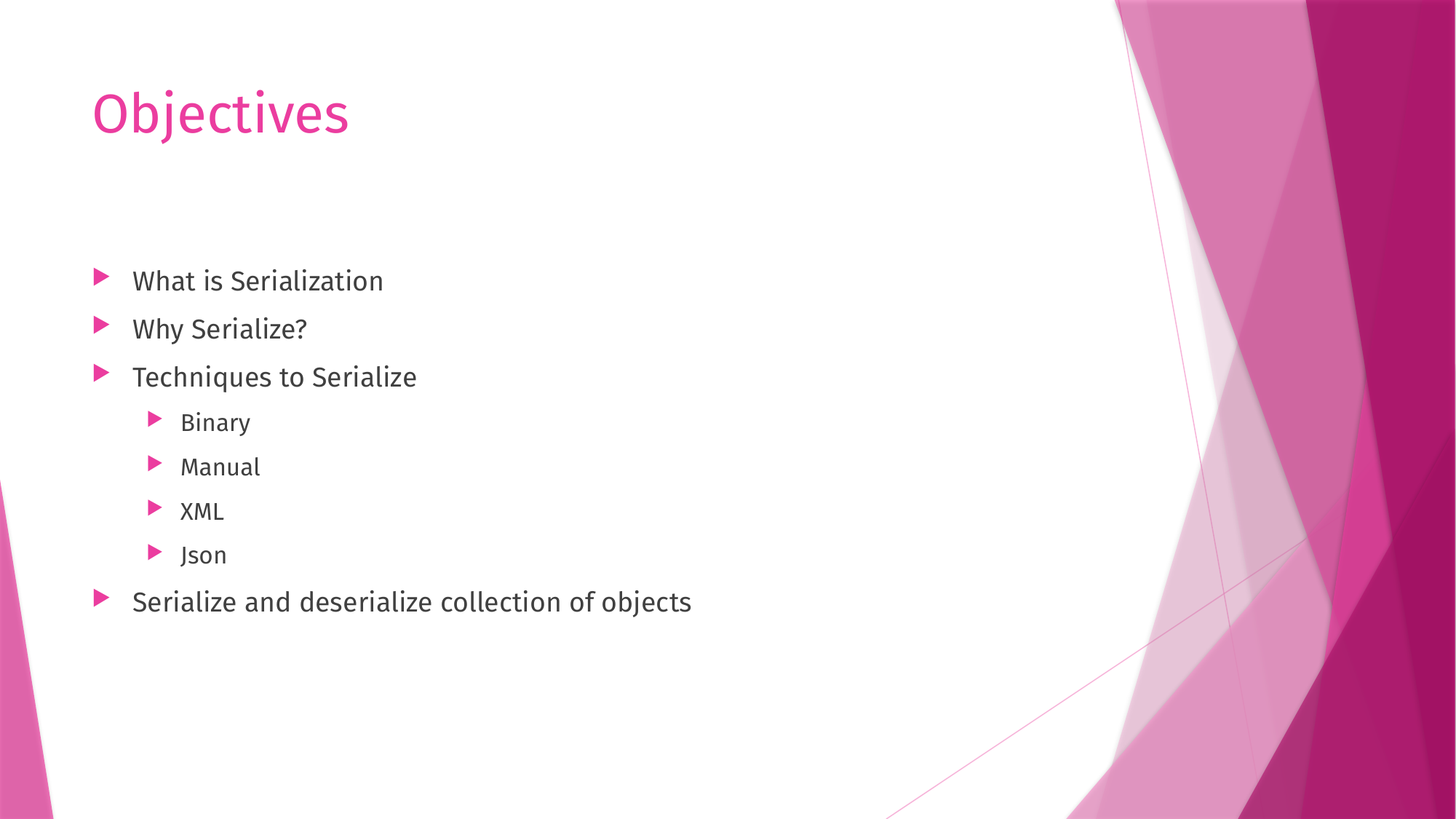

# Objectives
What is Serialization
Why Serialize?
Techniques to Serialize
Binary
Manual
XML
Json
Serialize and deserialize collection of objects